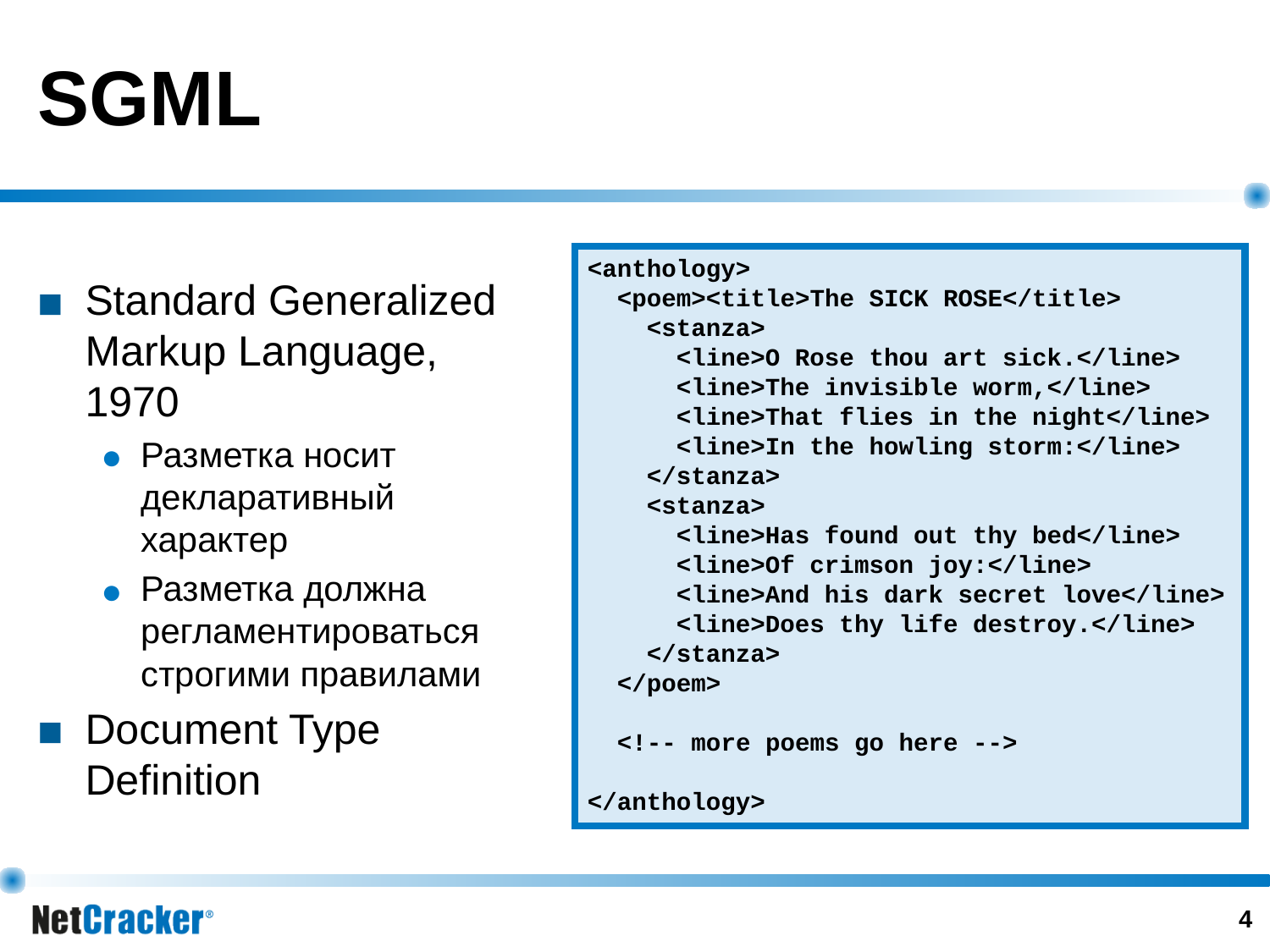

# SGML
Standard Generalized Markup Language, 1970
Разметка носит декларативный характер
Разметка должна регламентироваться строгими правилами
Document Type Definition
<anthology>
  <poem><title>The SICK ROSE</title>
    <stanza>
      <line>O Rose thou art sick.</line>
      <line>The invisible worm,</line>
      <line>That flies in the night</line>
      <line>In the howling storm:</line>
    </stanza>
    <stanza>
      <line>Has found out thy bed</line>
      <line>Of crimson joy:</line>
      <line>And his dark secret love</line>
      <line>Does thy life destroy.</line>
    </stanza>
  </poem>

  <!-- more poems go here -->

</anthology>
4